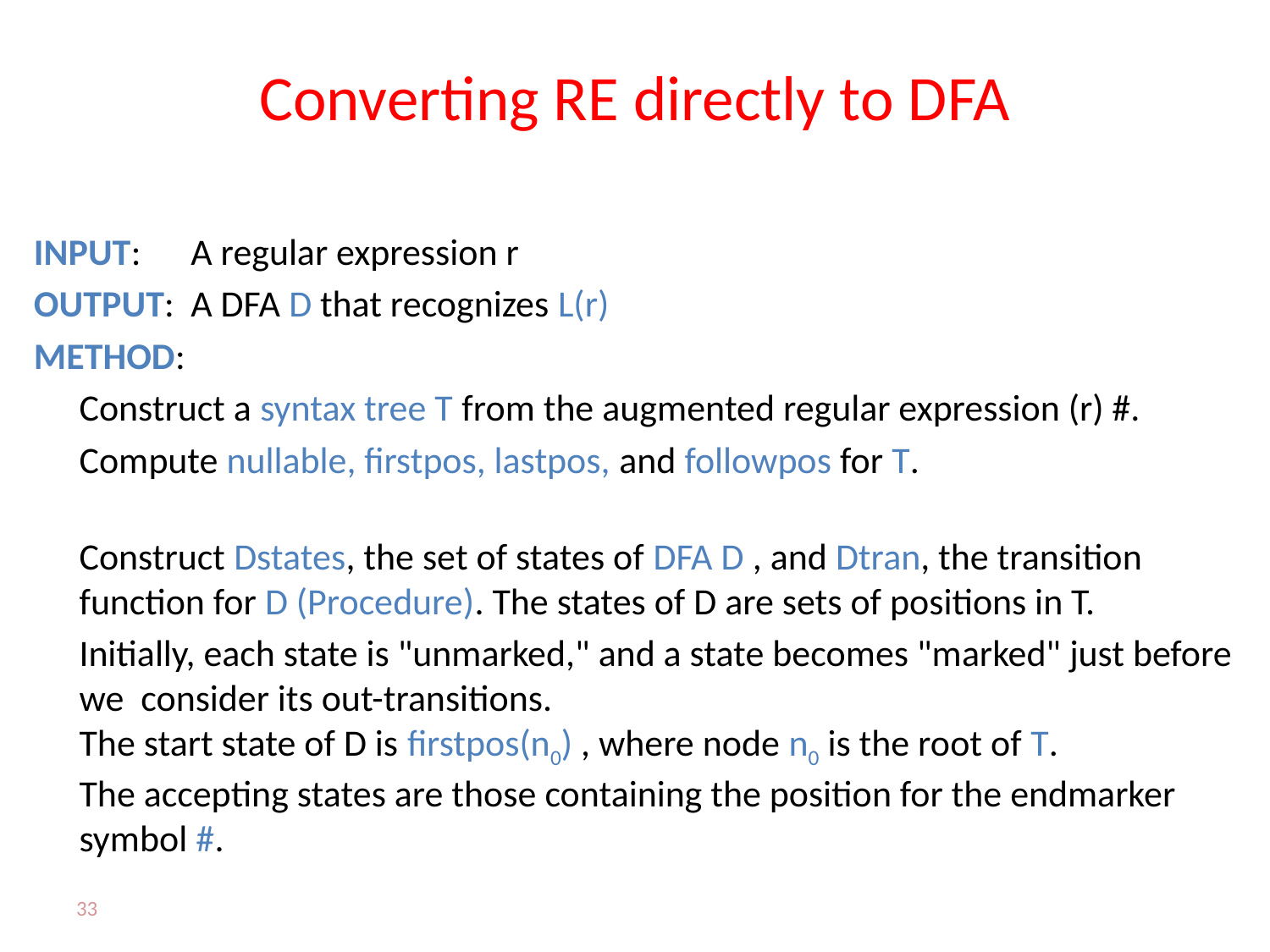

# Converting RE directly to DFA

INPUT:		A regular expression r
OUTPUT:	A DFA D that recognizes L(r)
METHOD:
	Construct a syntax tree T from the augmented regular expression (r) #.
	Compute nullable, firstpos, lastpos, and followpos for T.
	Construct Dstates, the set of states of DFA D , and Dtran, the transition function for D (Procedure). The states of D are sets of positions in T.
	Initially, each state is "unmarked," and a state becomes "marked" just before we  consider its out-transitions.
The start state of D is firstpos(n0) , where node n0 is the root of T.
The accepting states are those containing the position for the endmarker symbol #.

33